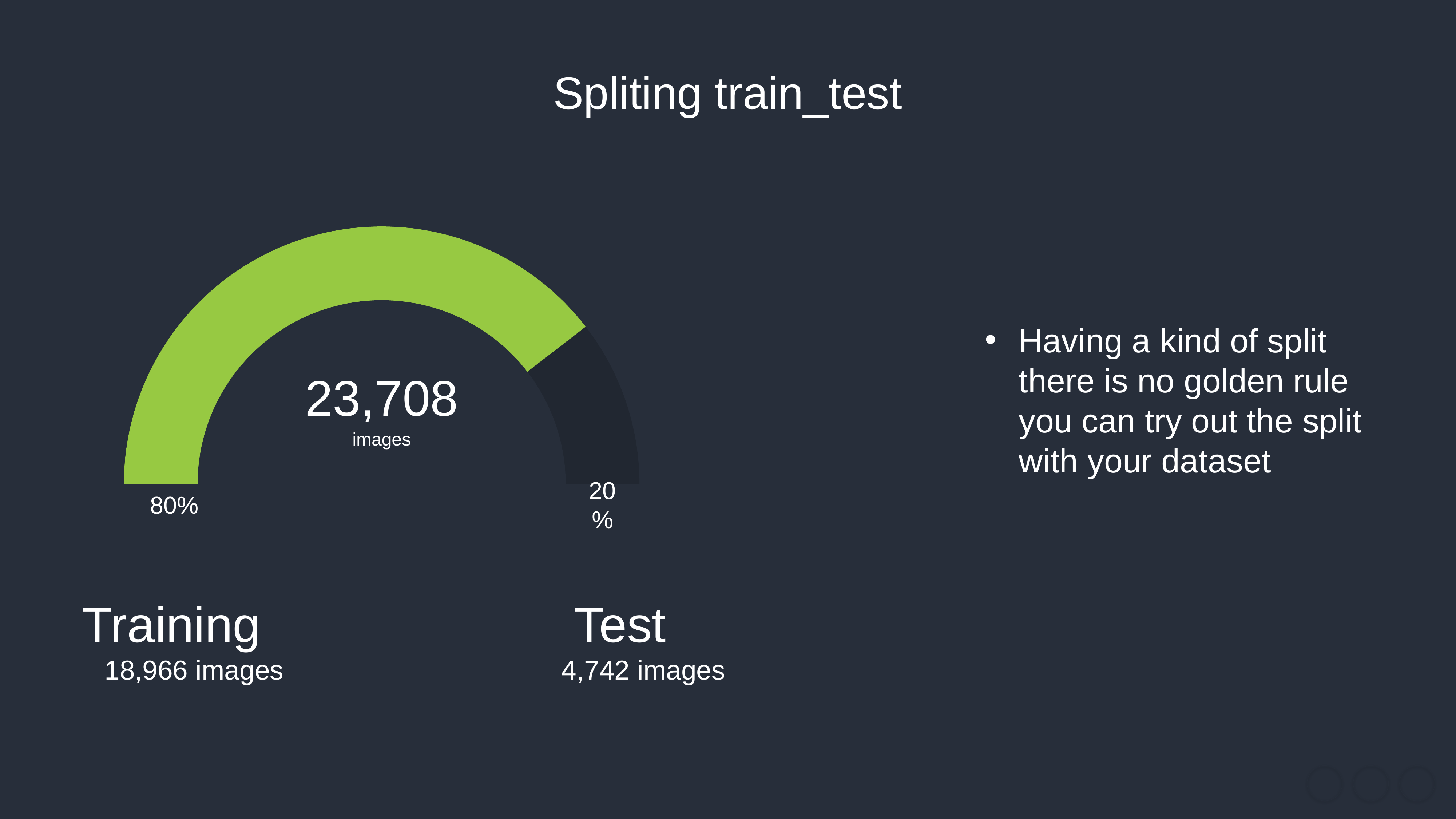

Spliting train_test

Having a kind of split there is no golden rule you can try out the split with your dataset
23,708
images

80%
20%
Training
   18,966 images
  Test
  4,742 images